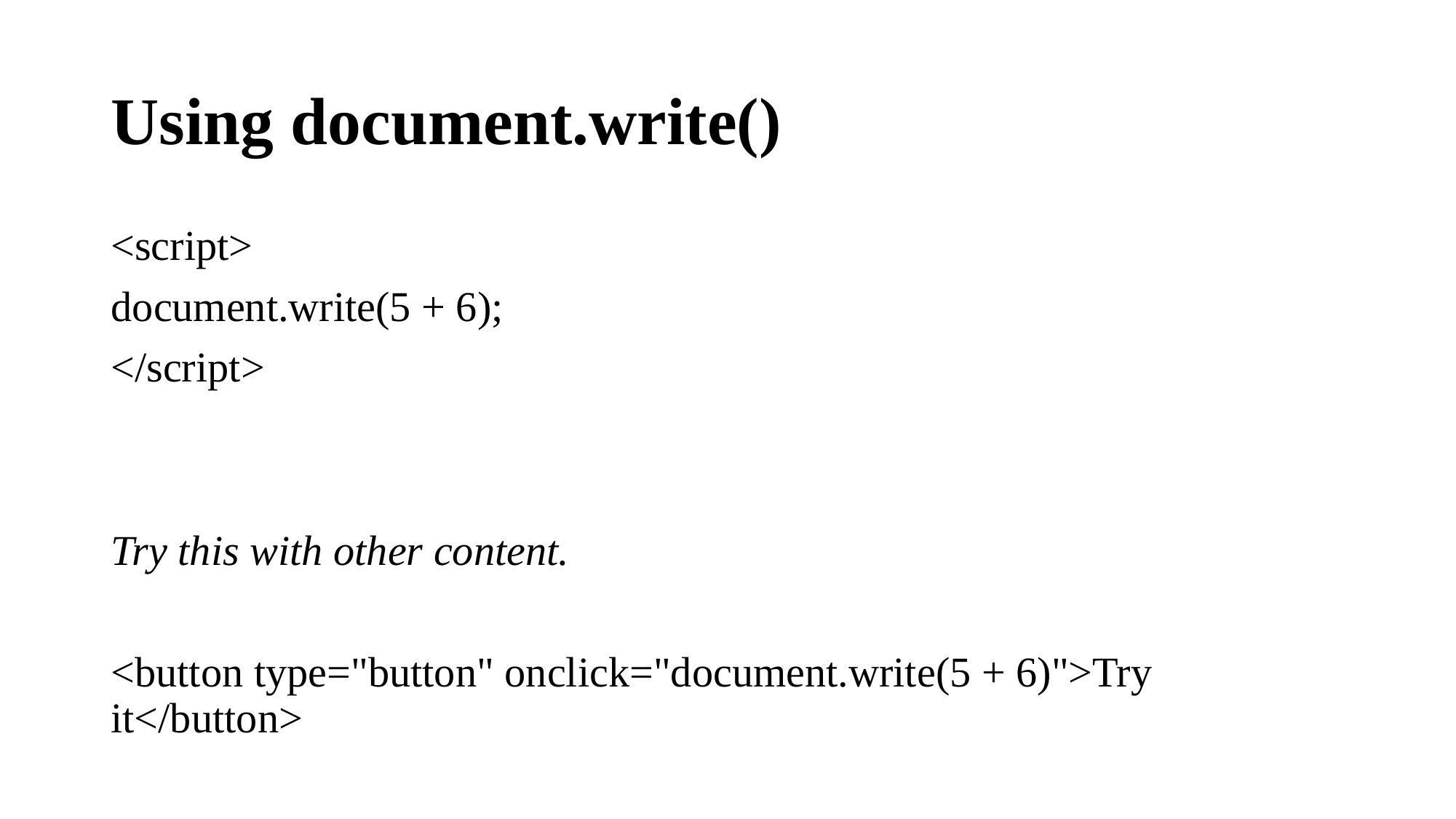

# Using document.write()
<script>
document.write(5 + 6);
</script>

Try this with other content.

<button type="button" onclick="document.write(5 + 6)">Try it</button>